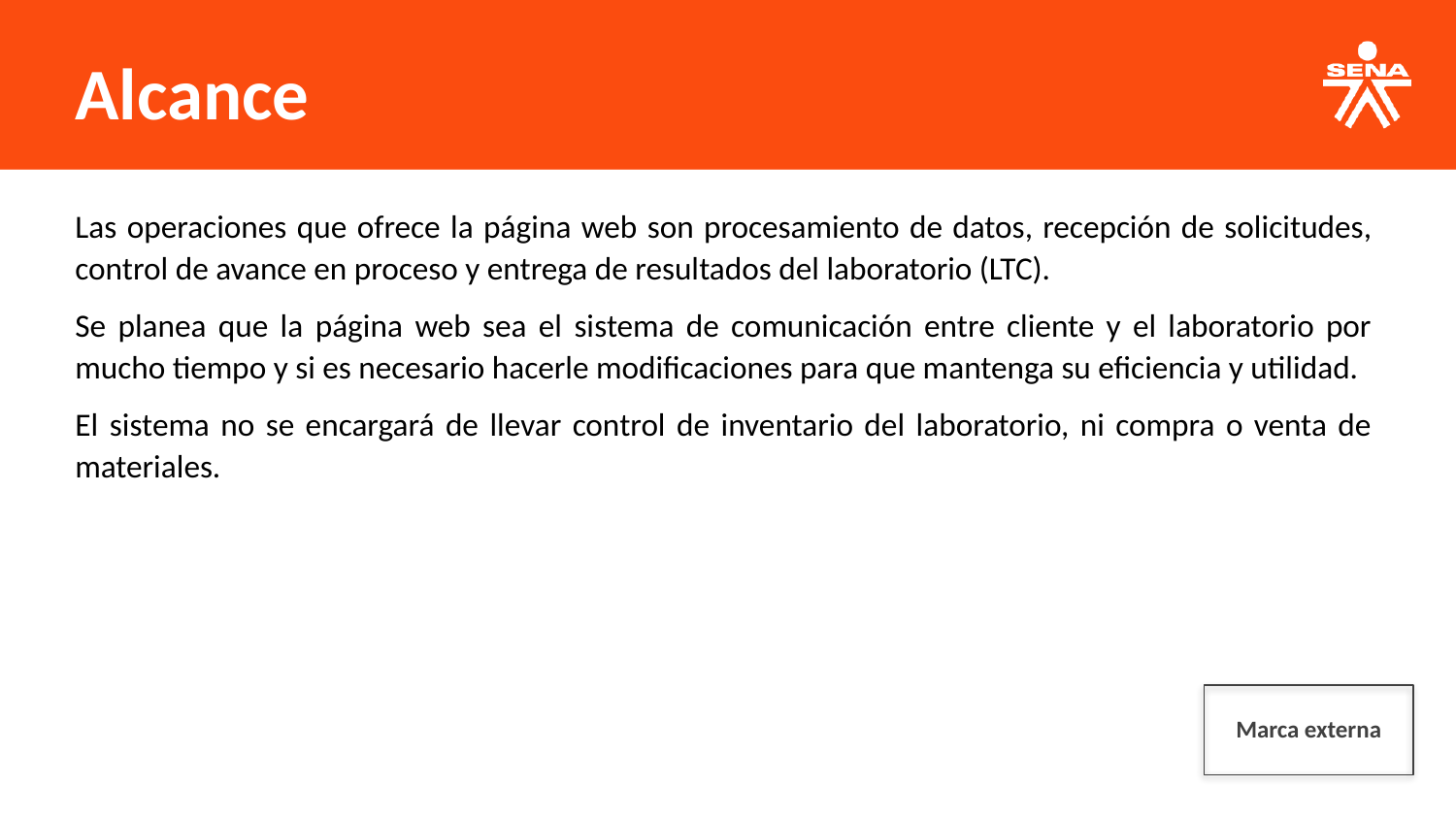

Alcance
Las operaciones que ofrece la página web son procesamiento de datos, recepción de solicitudes, control de avance en proceso y entrega de resultados del laboratorio (LTC).
Se planea que la página web sea el sistema de comunicación entre cliente y el laboratorio por mucho tiempo y si es necesario hacerle modificaciones para que mantenga su eficiencia y utilidad.
El sistema no se encargará de llevar control de inventario del laboratorio, ni compra o venta de materiales.

Marca externa